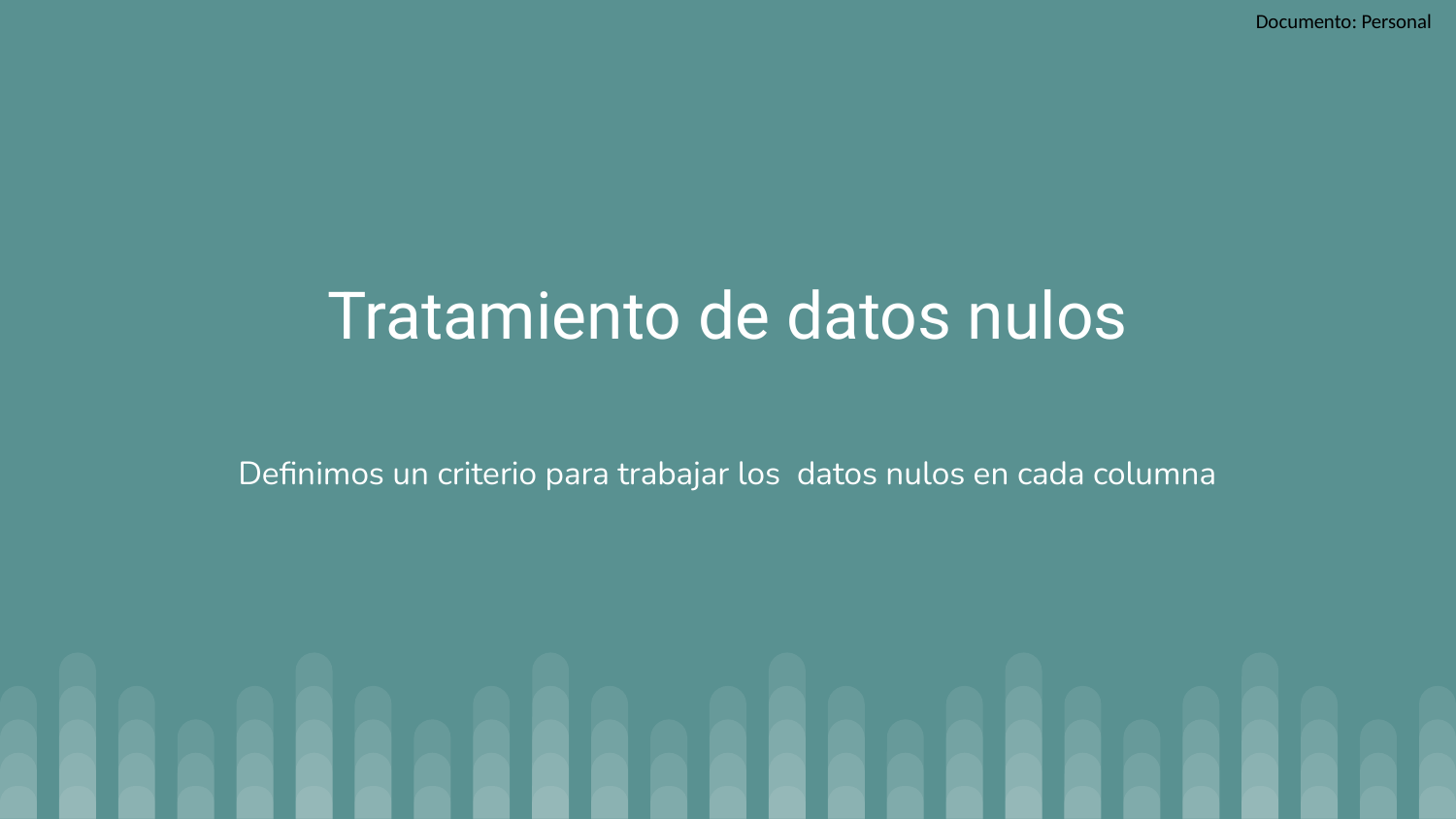

# Tratamiento de datos nulos
Definimos un criterio para trabajar los  datos nulos en cada columna